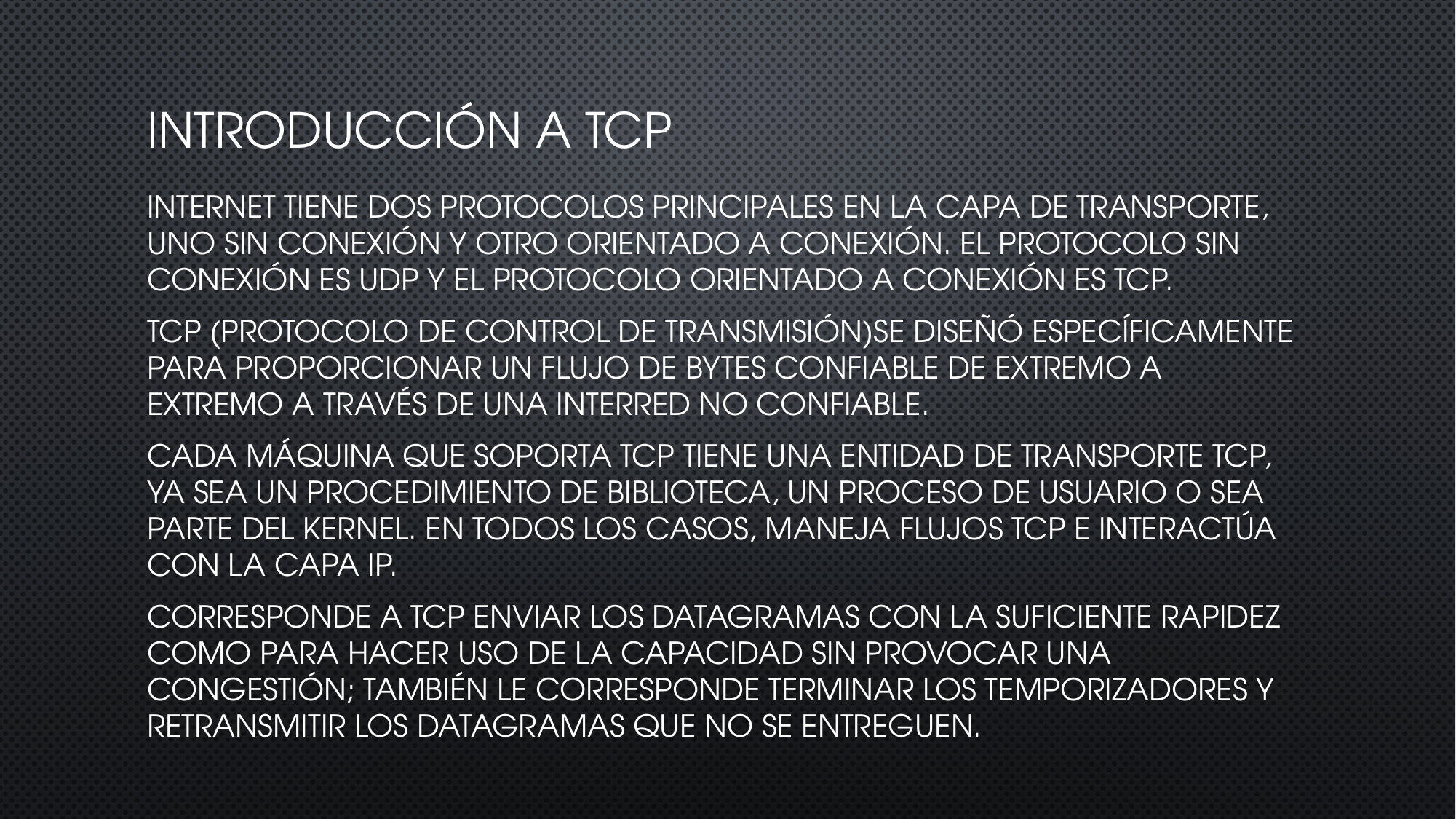

# Introducción A TCP
Internet tiene dos protocolos principales en la capa de transporte, uno sin conexión y otro orientado a conexión. El protocolo sin conexión es UDP y El protocolo orientado a conexión es TCP.
TCP (Protocolo de Control de Transmisión)se diseñó específicamente para proporcionar un flujo de bytes confiable de extremo a extremo a través de una interred no confiable.
Cada máquina que soporta TCP tiene una entidad de transporte TCP, ya sea un procedimiento de biblioteca, un proceso de usuario o sea parte del kernel. En todos los casos, maneja flujos TCP e interactúa con la capa IP.
Corresponde a TCP enviar los datagramas con la suficiente rapidez como para hacer uso de la capacidad sin provocar una congestión; también le corresponde terminar los temporizadores y retransmitir los datagramas que no se entreguen.